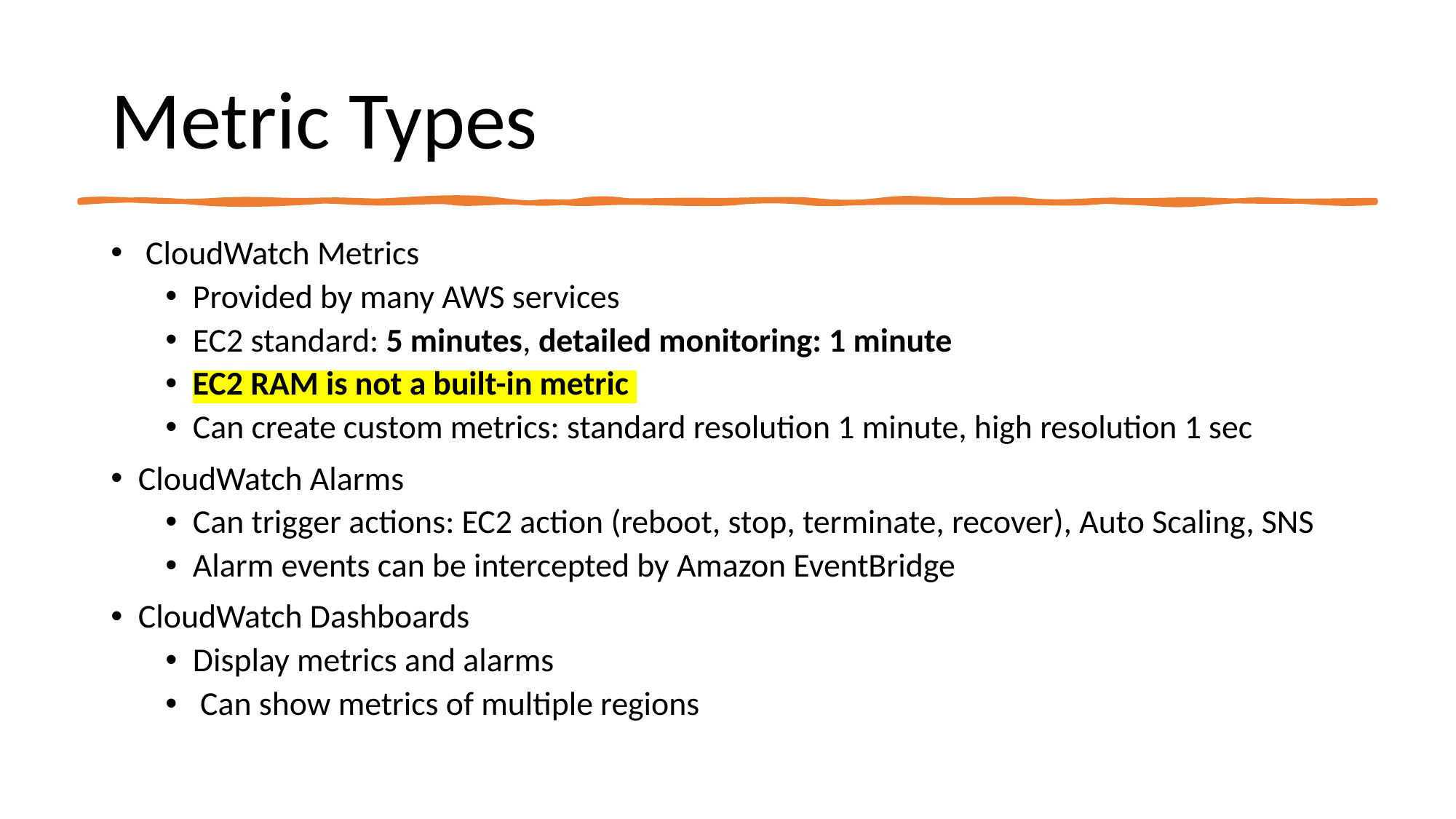

# Metric Types

 CloudWatch Metrics
Provided by many AWS services
EC2 standard: 5 minutes, detailed monitoring: 1 minute
EC2 RAM is not a built-in metric
Can create custom metrics: standard resolution 1 minute, high resolution 1 sec
CloudWatch Alarms
Can trigger actions: EC2 action (reboot, stop, terminate, recover), Auto Scaling, SNS
Alarm events can be intercepted by Amazon EventBridge
CloudWatch Dashboards
Display metrics and alarms
 Can show metrics of multiple regions